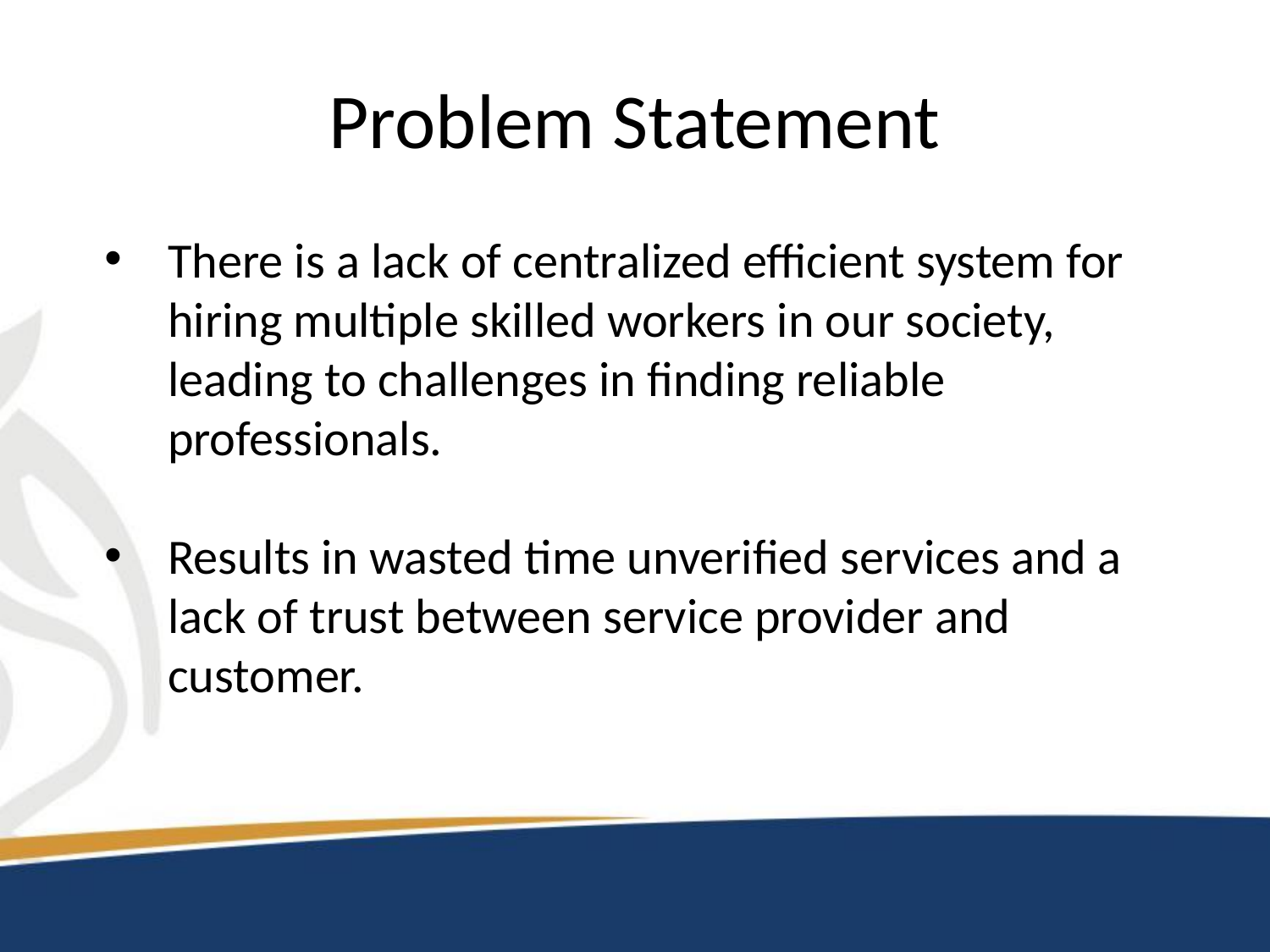

# Problem Statement
There is a lack of centralized efficient system for hiring multiple skilled workers in our society, leading to challenges in finding reliable  professionals.

Results in wasted time unverified services and a lack of trust between service provider and customer.